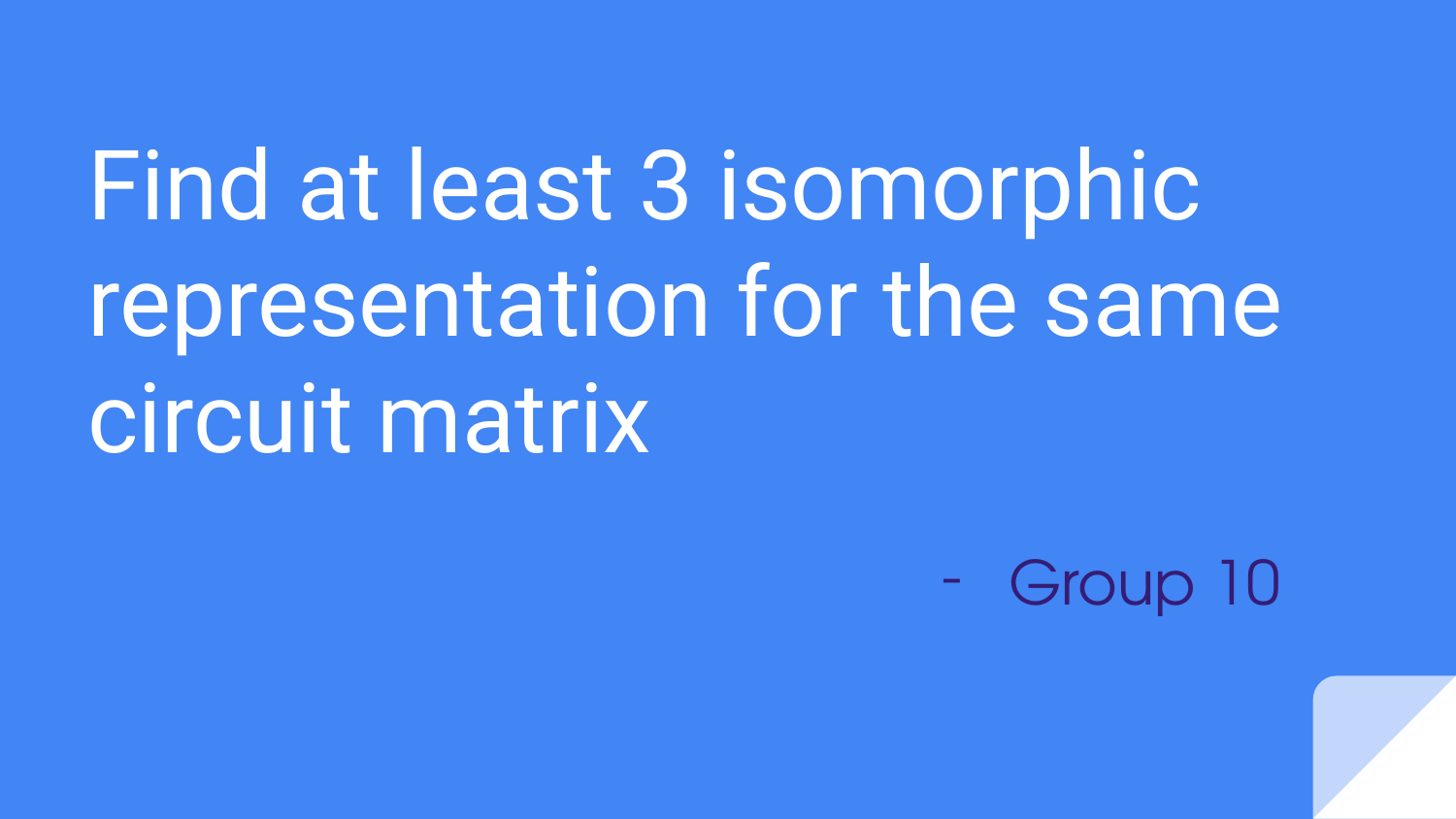

Find at least 3 isomorphic representation for the same circuit matrix
Group 10